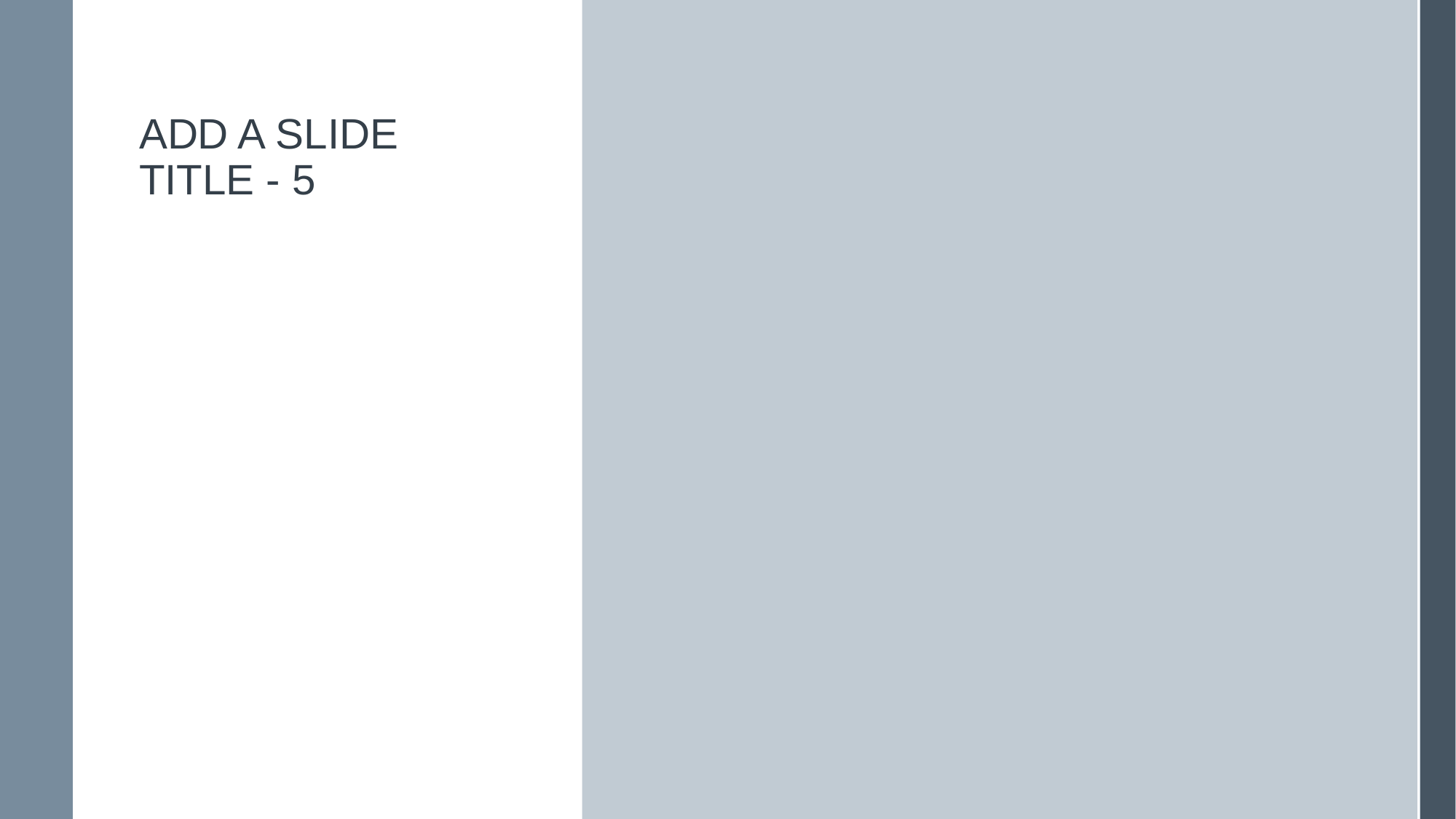

# ADD A SLIDE TITLE - 5